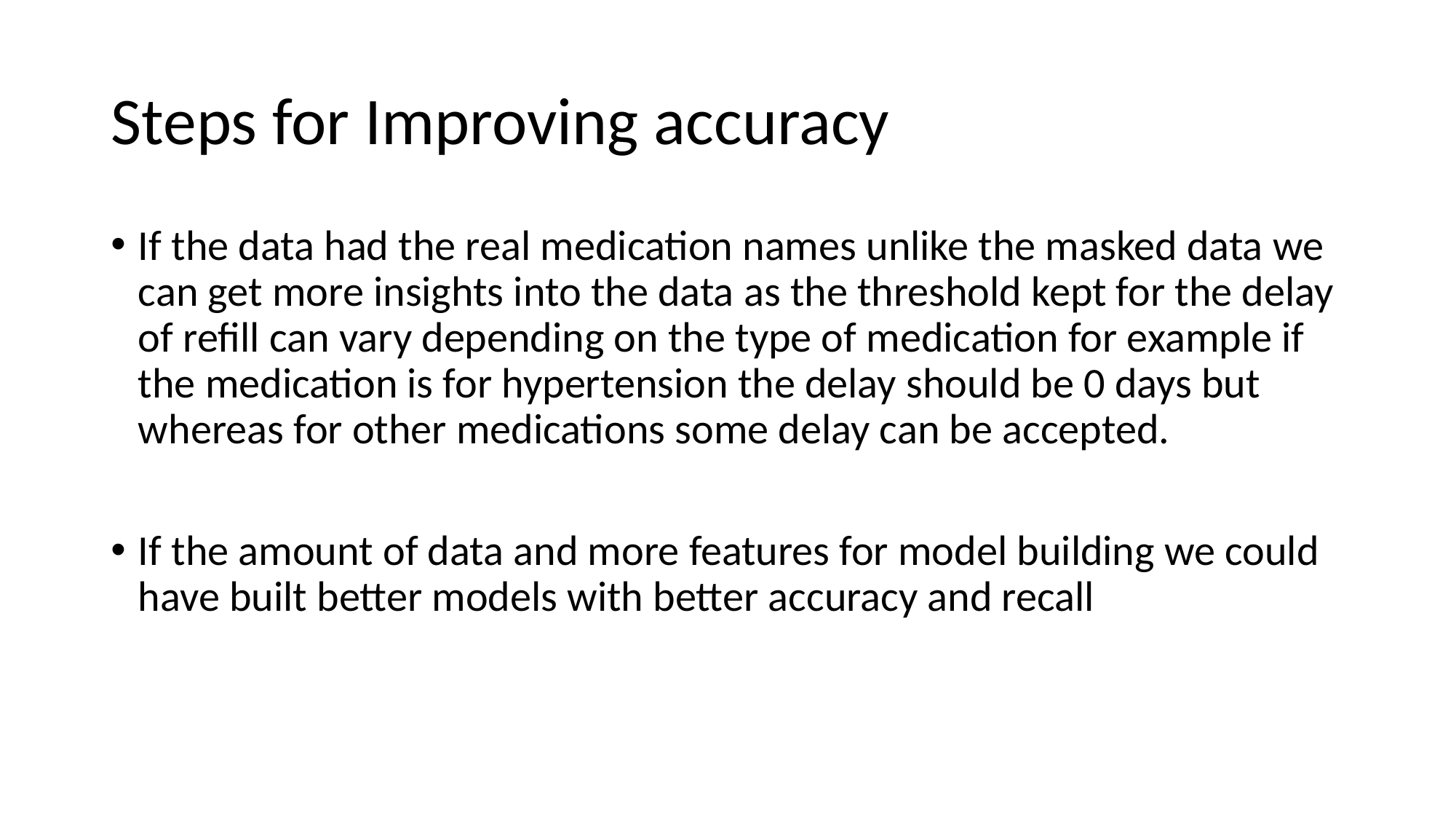

# Steps for Improving accuracy
If the data had the real medication names unlike the masked data we can get more insights into the data as the threshold kept for the delay of refill can vary depending on the type of medication for example if the medication is for hypertension the delay should be 0 days but whereas for other medications some delay can be accepted.

If the amount of data and more features for model building we could have built better models with better accuracy and recall